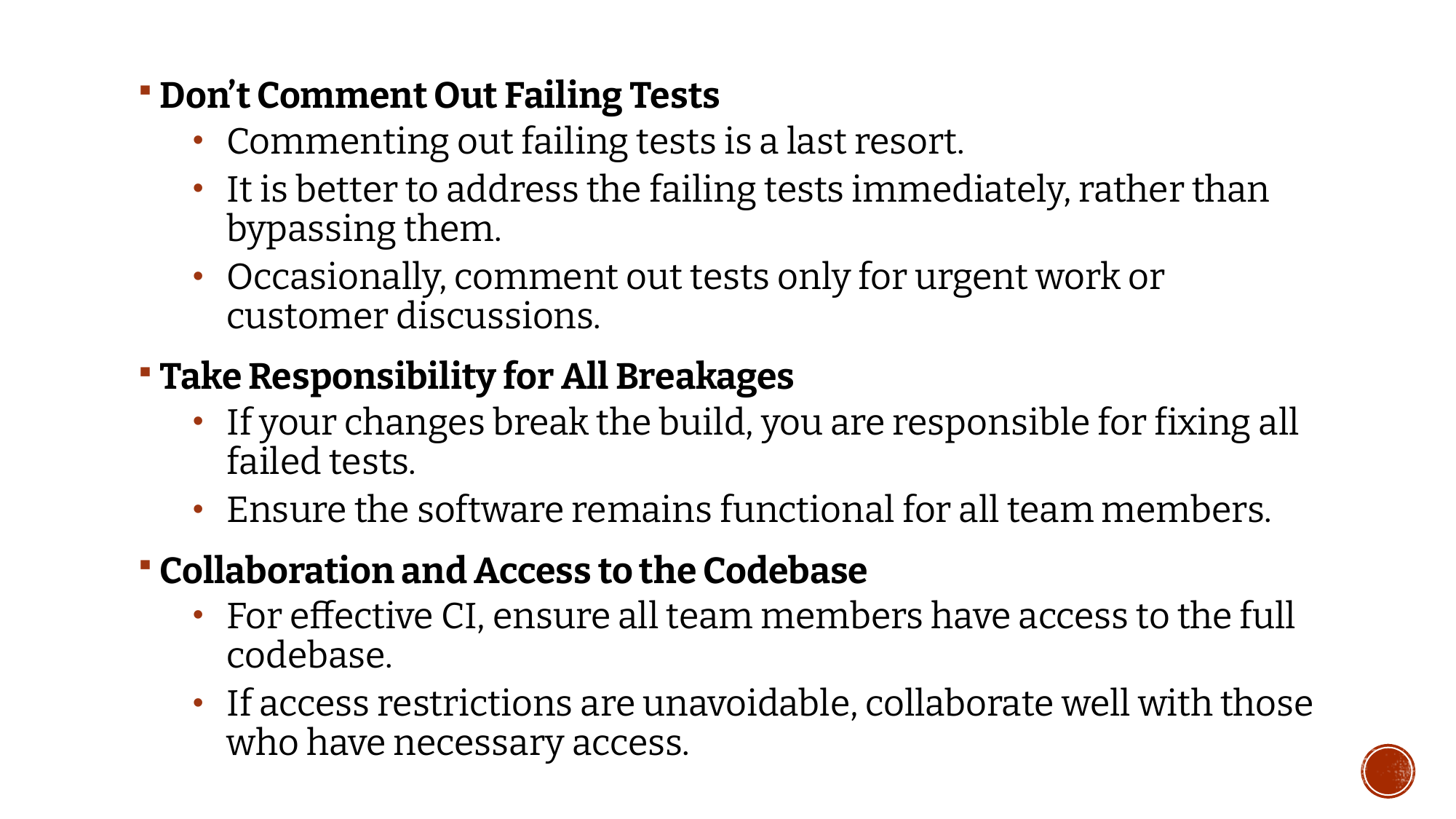

Don’t Comment Out Failing Tests
Commenting out failing tests is a last resort.
It is better to address the failing tests immediately, rather than bypassing them.
Occasionally, comment out tests only for urgent work or customer discussions.
Take Responsibility for All Breakages
If your changes break the build, you are responsible for fixing all failed tests.
Ensure the software remains functional for all team members.
Collaboration and Access to the Codebase
For effective CI, ensure all team members have access to the full codebase.
If access restrictions are unavoidable, collaborate well with those who have necessary access.